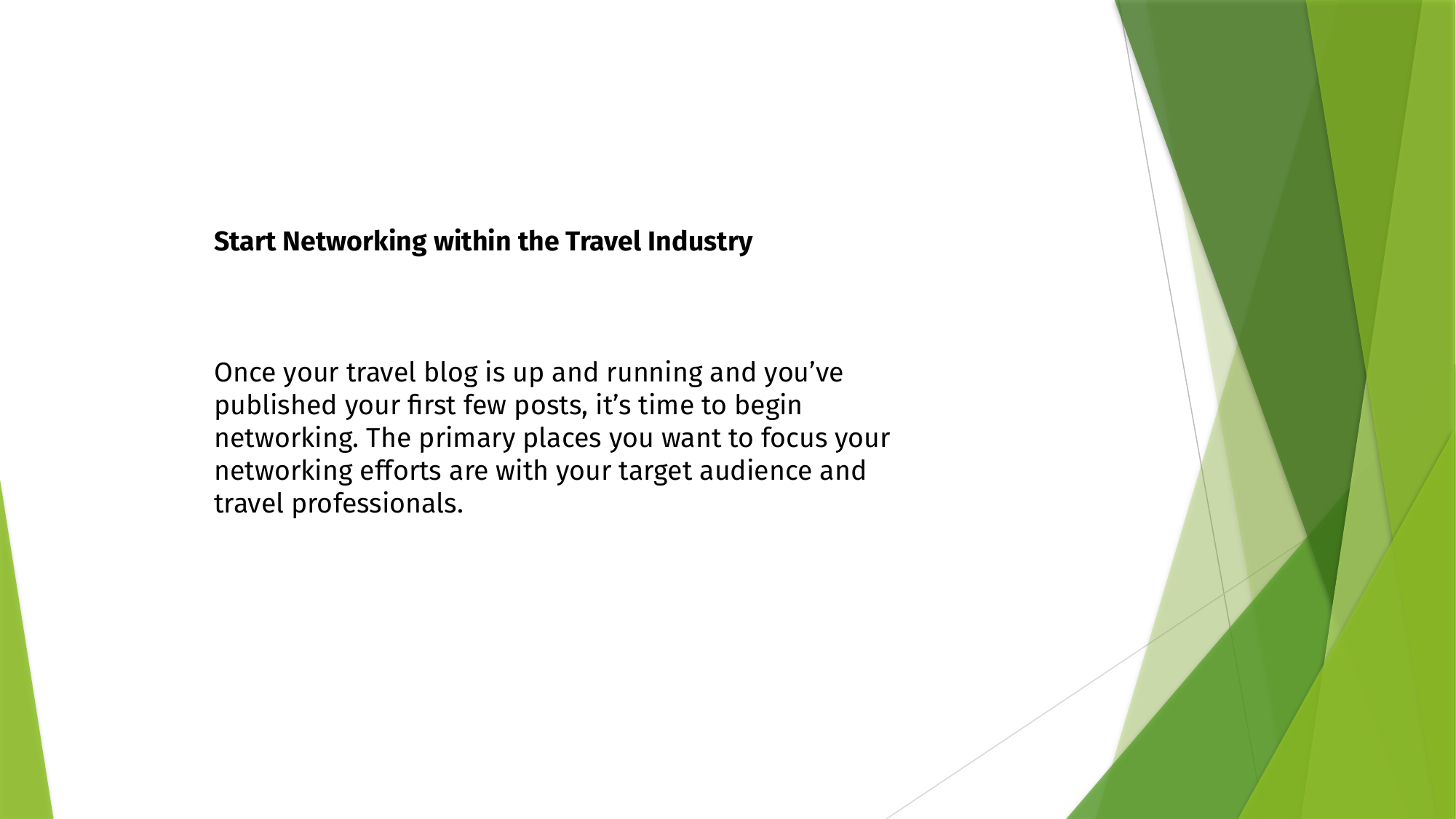

Start Networking within the Travel Industry

Once your travel blog is up and running and you’ve published your first few posts, it’s time to begin networking. The primary places you want to focus your networking efforts are with your target audience and travel professionals.